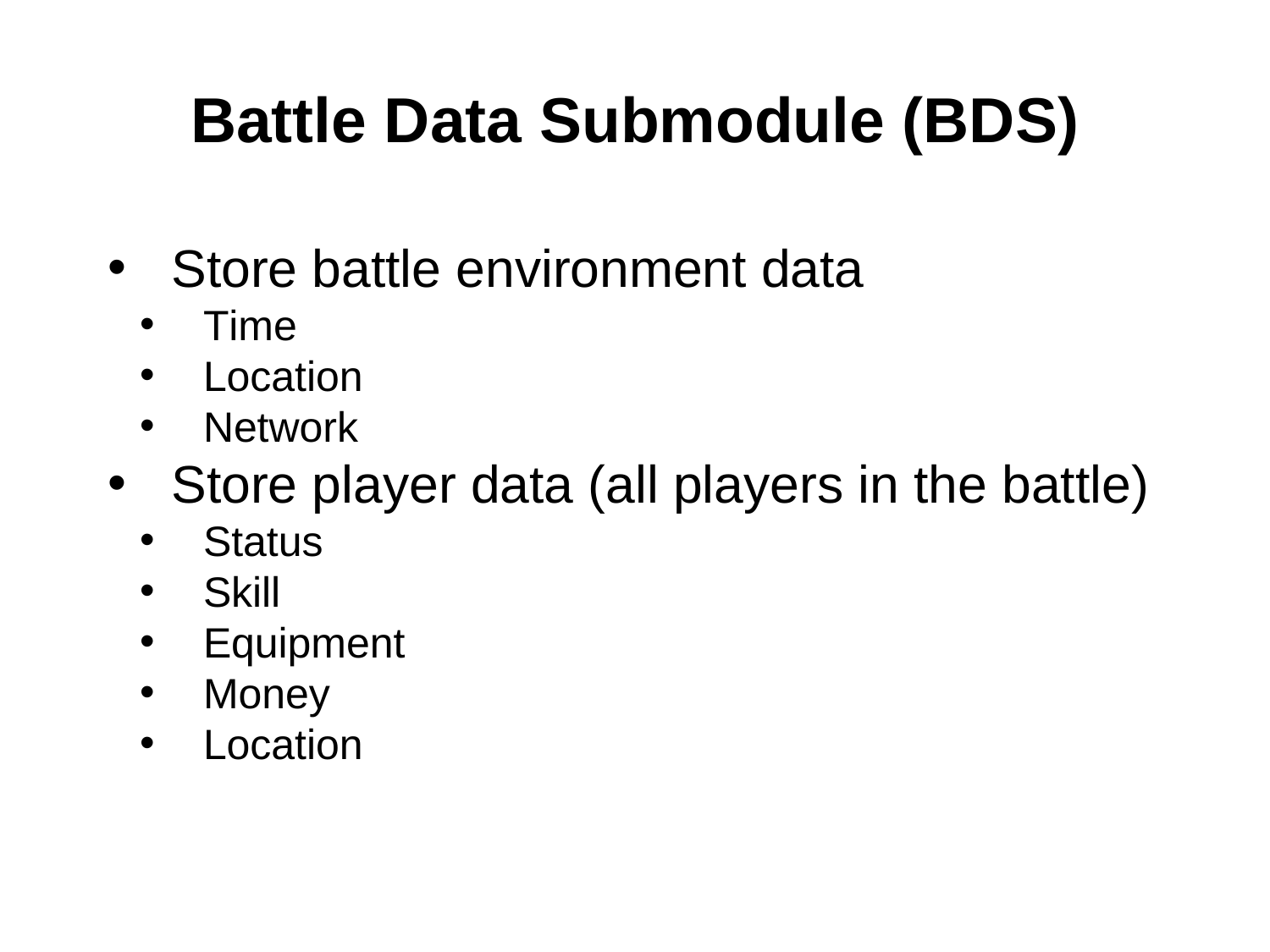

# Battle Data Submodule (BDS)
Store battle environment data
Time
Location
Network
Store player data (all players in the battle)
Status
Skill
Equipment
Money
Location